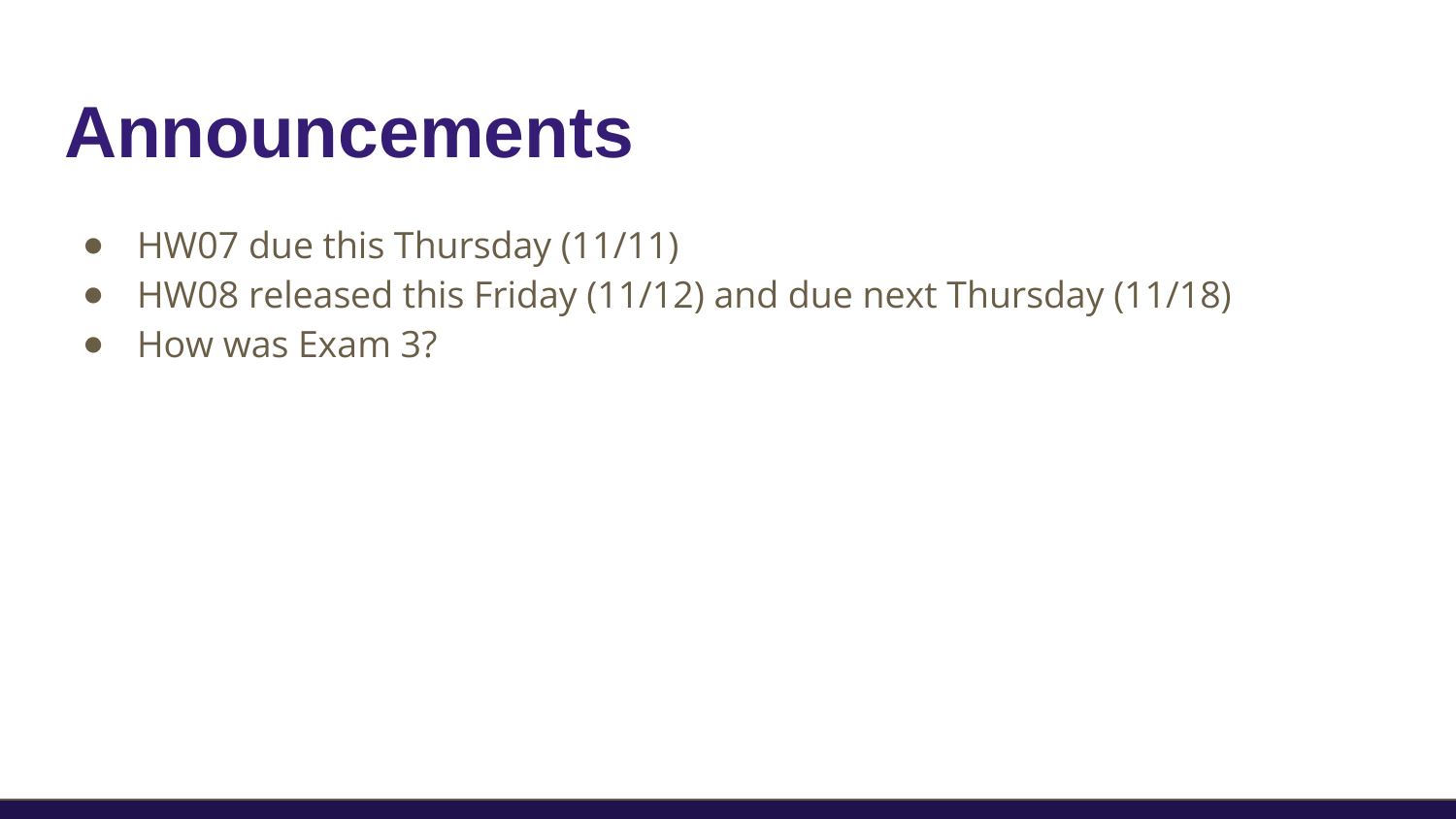

# Announcements
HW07 due this Thursday (11/11)
HW08 released this Friday (11/12) and due next Thursday (11/18)
How was Exam 3?